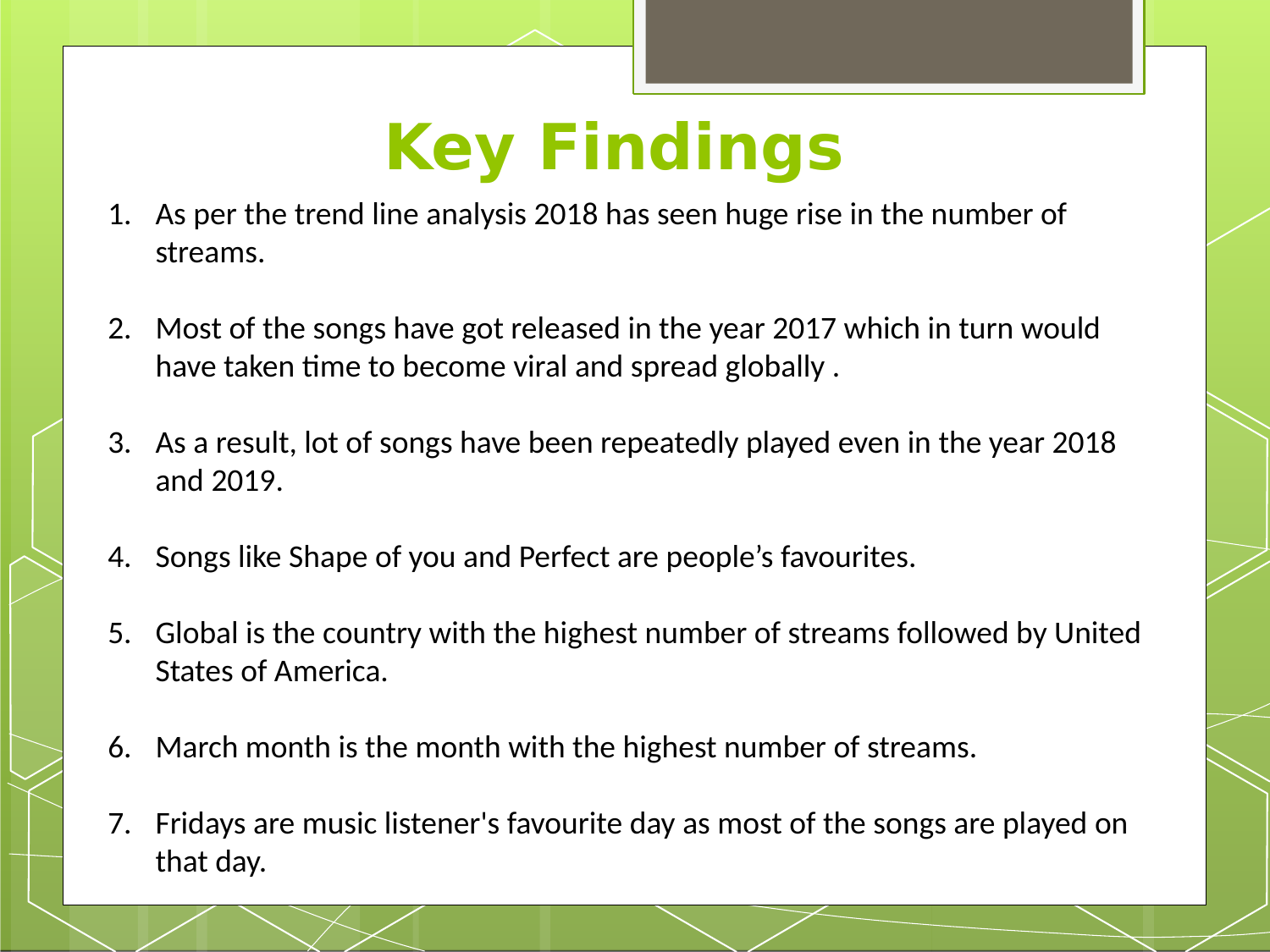

# Key Findings
As per the trend line analysis 2018 has seen huge rise in the number of streams.

Most of the songs have got released in the year 2017 which in turn would have taken time to become viral and spread globally .

As a result, lot of songs have been repeatedly played even in the year 2018 and 2019.

Songs like Shape of you and Perfect are people’s favourites.

Global is the country with the highest number of streams followed by United States of America.

March month is the month with the highest number of streams.

Fridays are music listener's favourite day as most of the songs are played on that day.